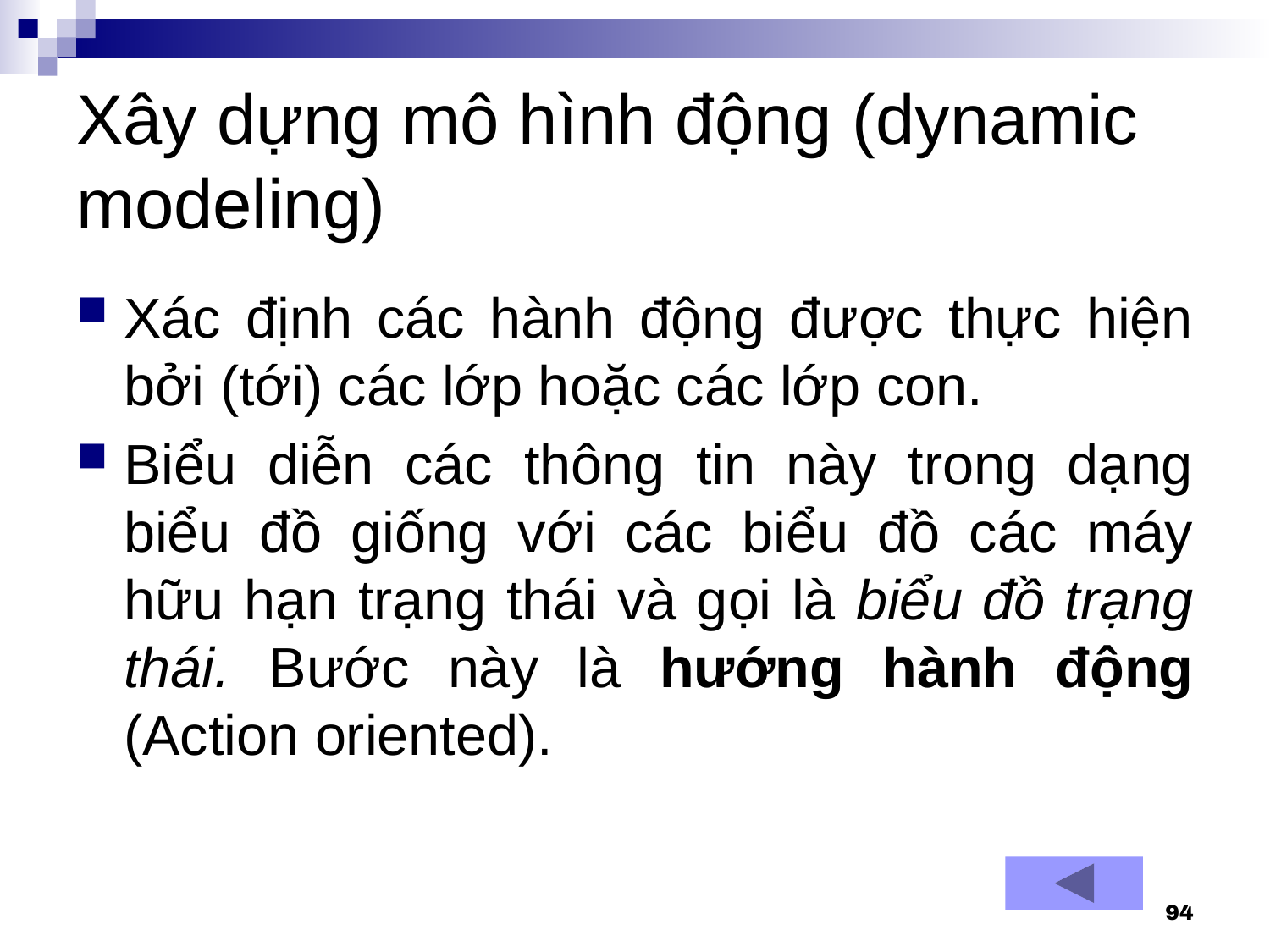

# Xây dựng mô hình động (dynamic modeling)
Xác định các hành động được thực hiện bởi (tới) các lớp hoặc các lớp con.
Biểu diễn các thông tin này trong dạng biểu đồ giống với các biểu đồ các máy hữu hạn trạng thái và gọi là biểu đồ trạng thái. Bước này là hướng hành động (Action oriented).

94